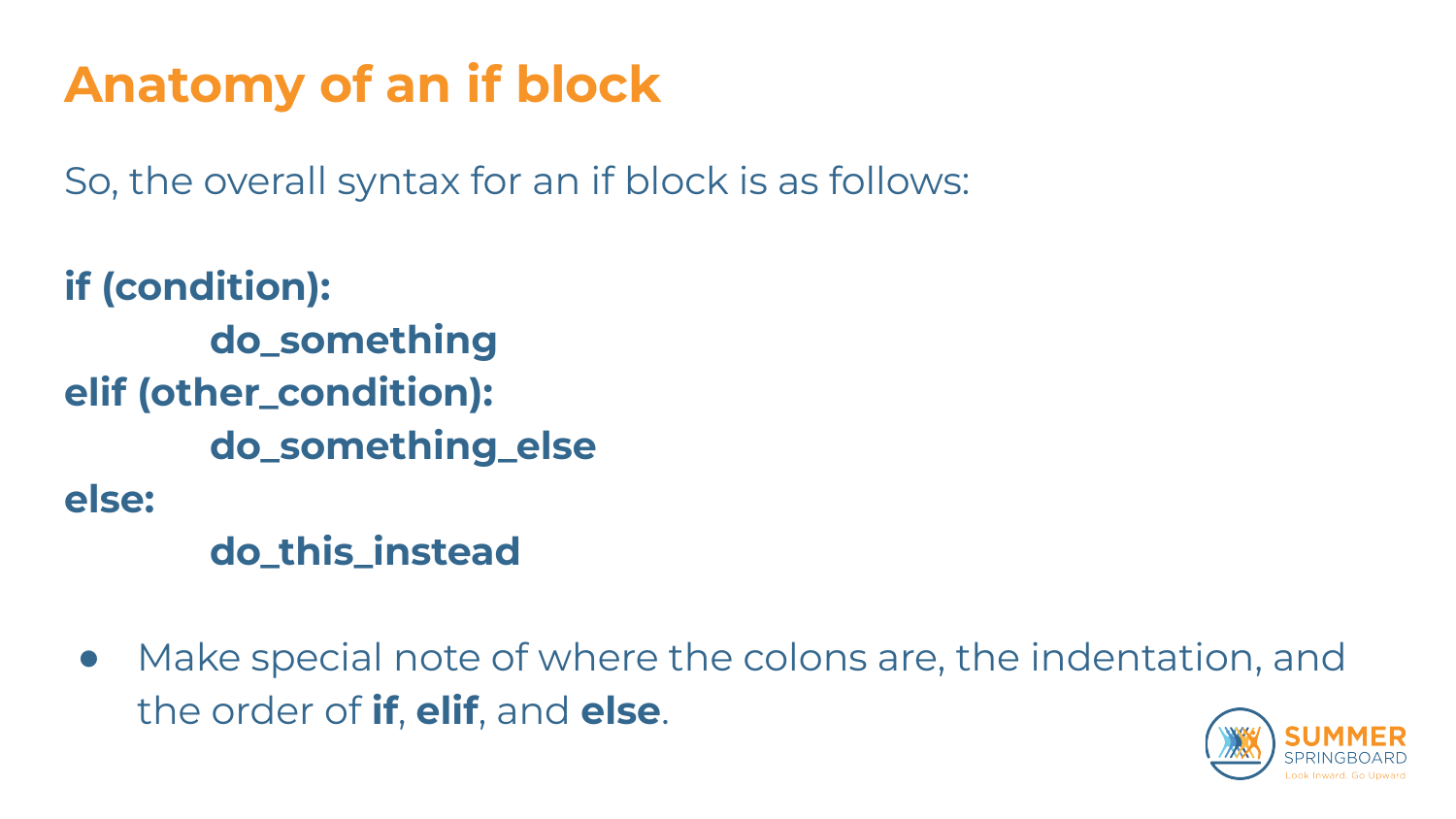

# Anatomy of an if block
So, the overall syntax for an if block is as follows:

if (condition):
	do_something
elif (other_condition):
	do_something_else
else:
	do_this_instead

Make special note of where the colons are, the indentation, and the order of if, elif, and else.